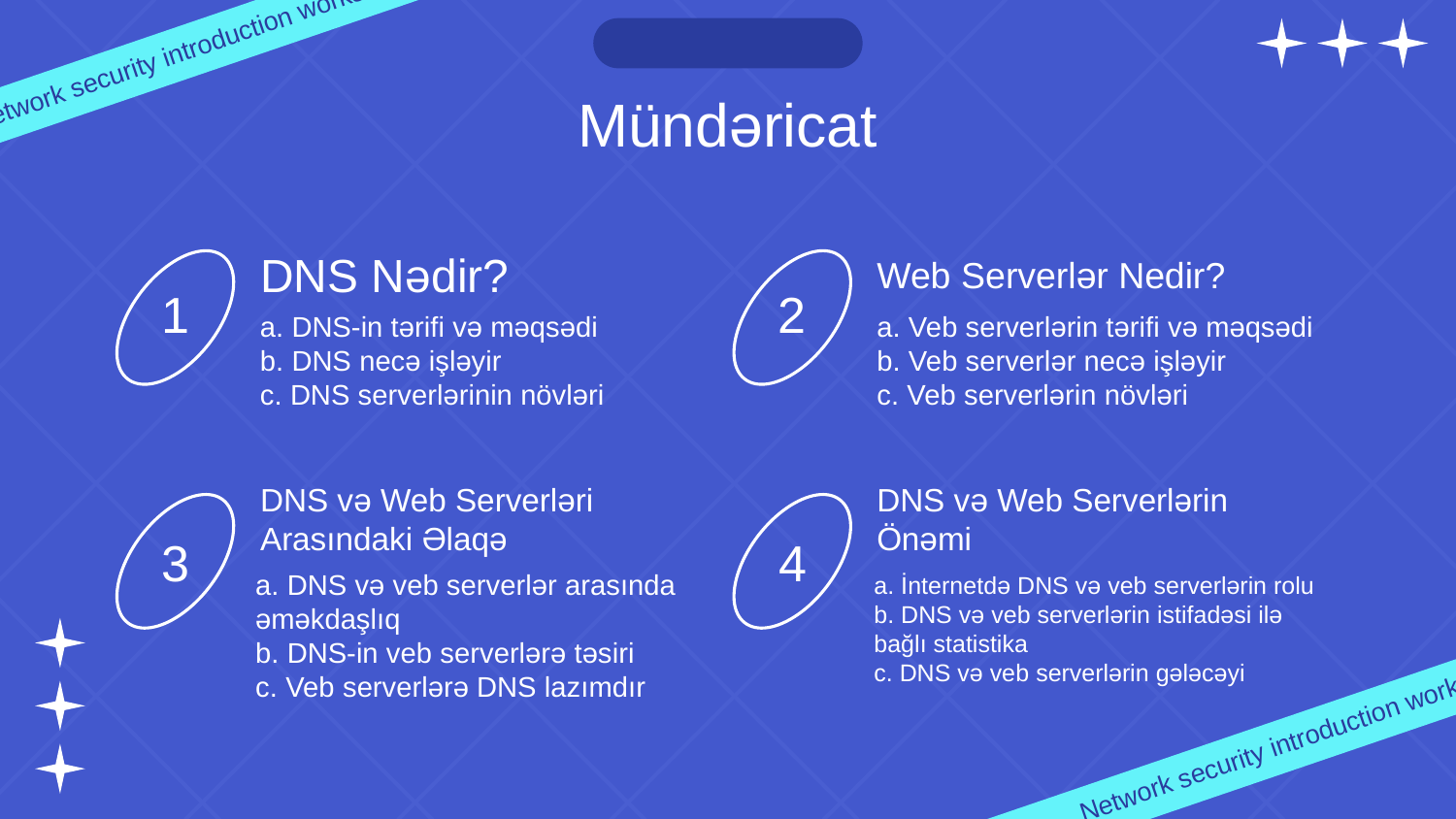

Network security introduction workshop

Mündəricat
# DNS Nədir?
Web Serverlər Nedir?

1
2
a. DNS-in tərifi və məqsədi
b. DNS necə işləyir
c. DNS serverlərinin növləri
a. Veb serverlərin tərifi və məqsədi
b. Veb serverlər necə işləyir
c. Veb serverlərin növləri
DNS və Web Serverləri Arasındaki Əlaqə
DNS və Web Serverlərin Önəmi

4
3
a. İnternetdə DNS və veb serverlərin rolu
b. DNS və veb serverlərin istifadəsi ilə bağlı statistika
c. DNS və veb serverlərin gələcəyi
a. DNS və veb serverlər arasında əməkdaşlıq
b. DNS-in veb serverlərə təsiri
c. Veb serverlərə DNS lazımdır
Network security introduction workshop